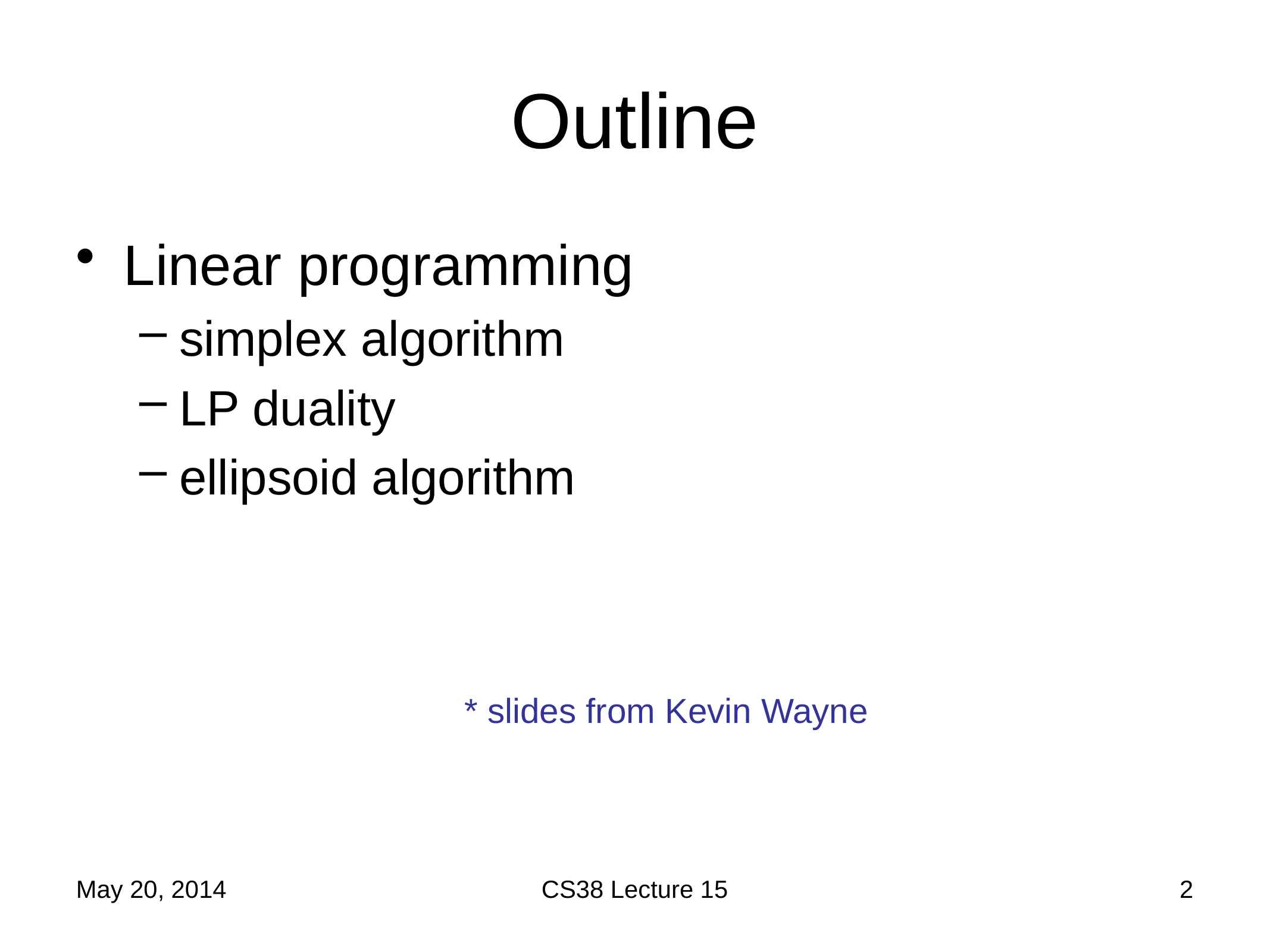

# Outline
Linear programming
simplex algorithm
LP duality
ellipsoid algorithm

* slides from Kevin Wayne

May 20, 2014
CS38 Lecture 15
2